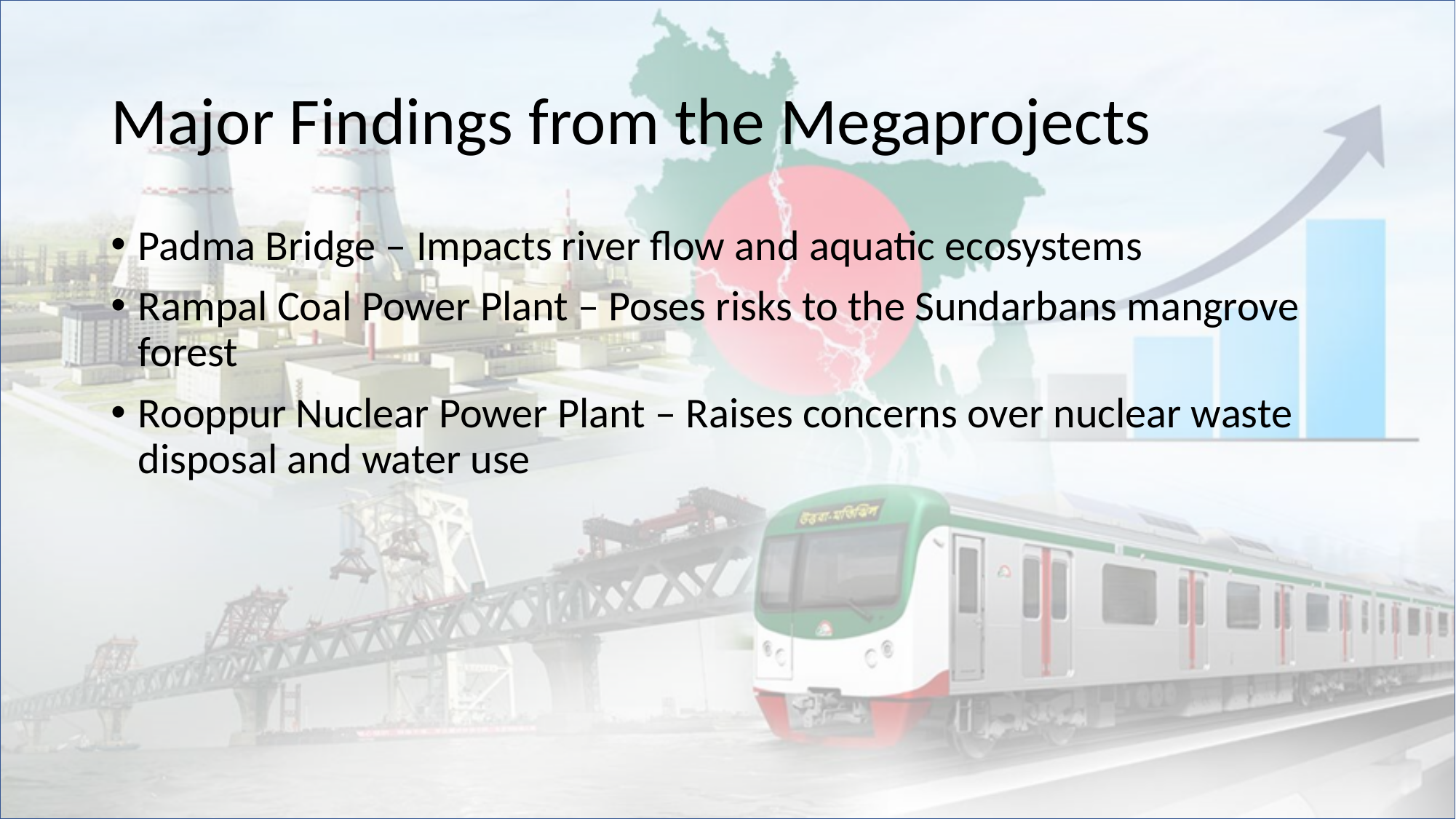

# Major Findings from the Megaprojects
Padma Bridge – Impacts river flow and aquatic ecosystems
Rampal Coal Power Plant – Poses risks to the Sundarbans mangrove forest
Rooppur Nuclear Power Plant – Raises concerns over nuclear waste disposal and water use